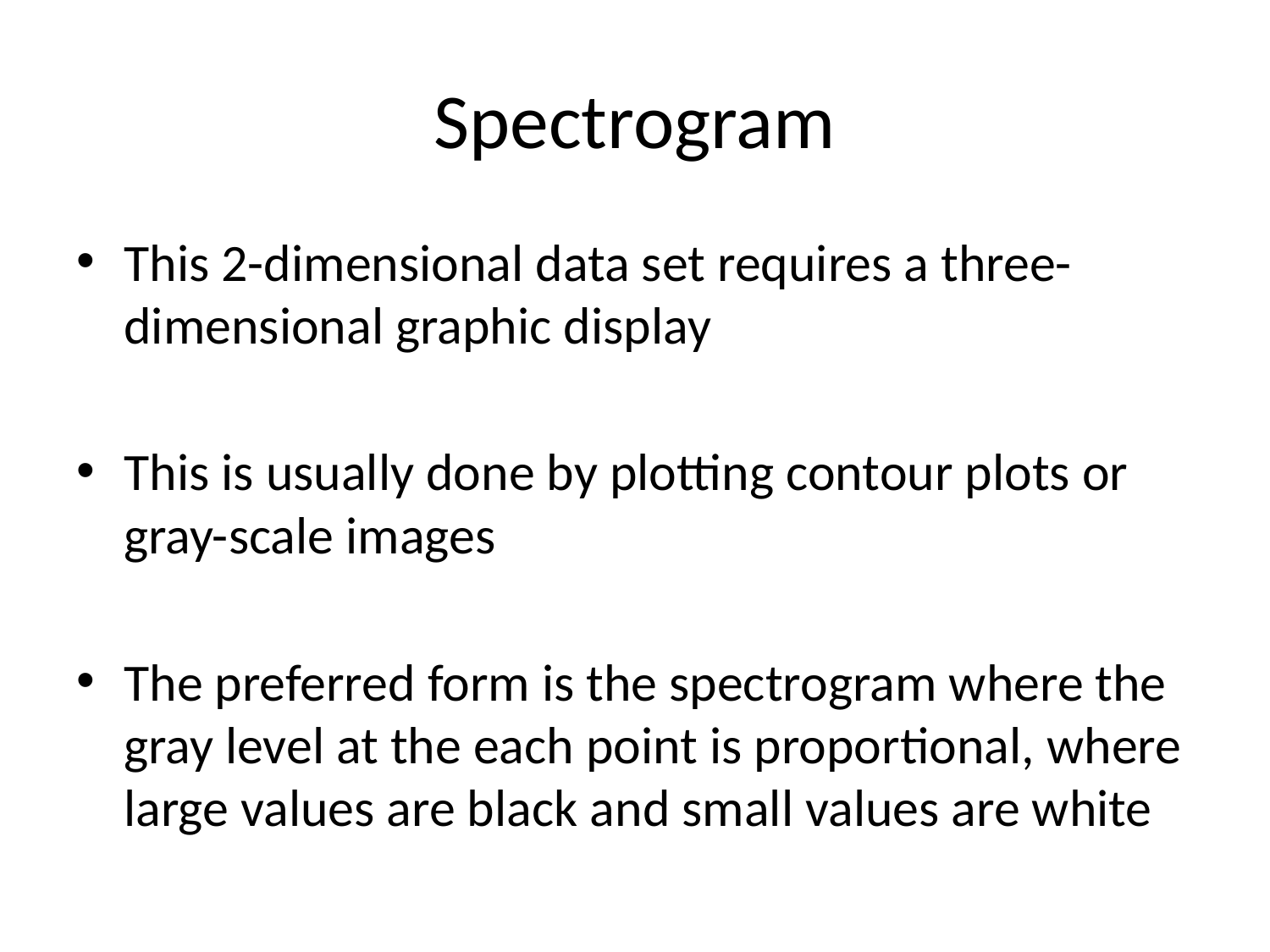

# Spectrogram
This 2-dimensional data set requires a three-dimensional graphic display

This is usually done by plotting contour plots or gray-scale images

The preferred form is the spectrogram where the gray level at the each point is proportional, where large values are black and small values are white